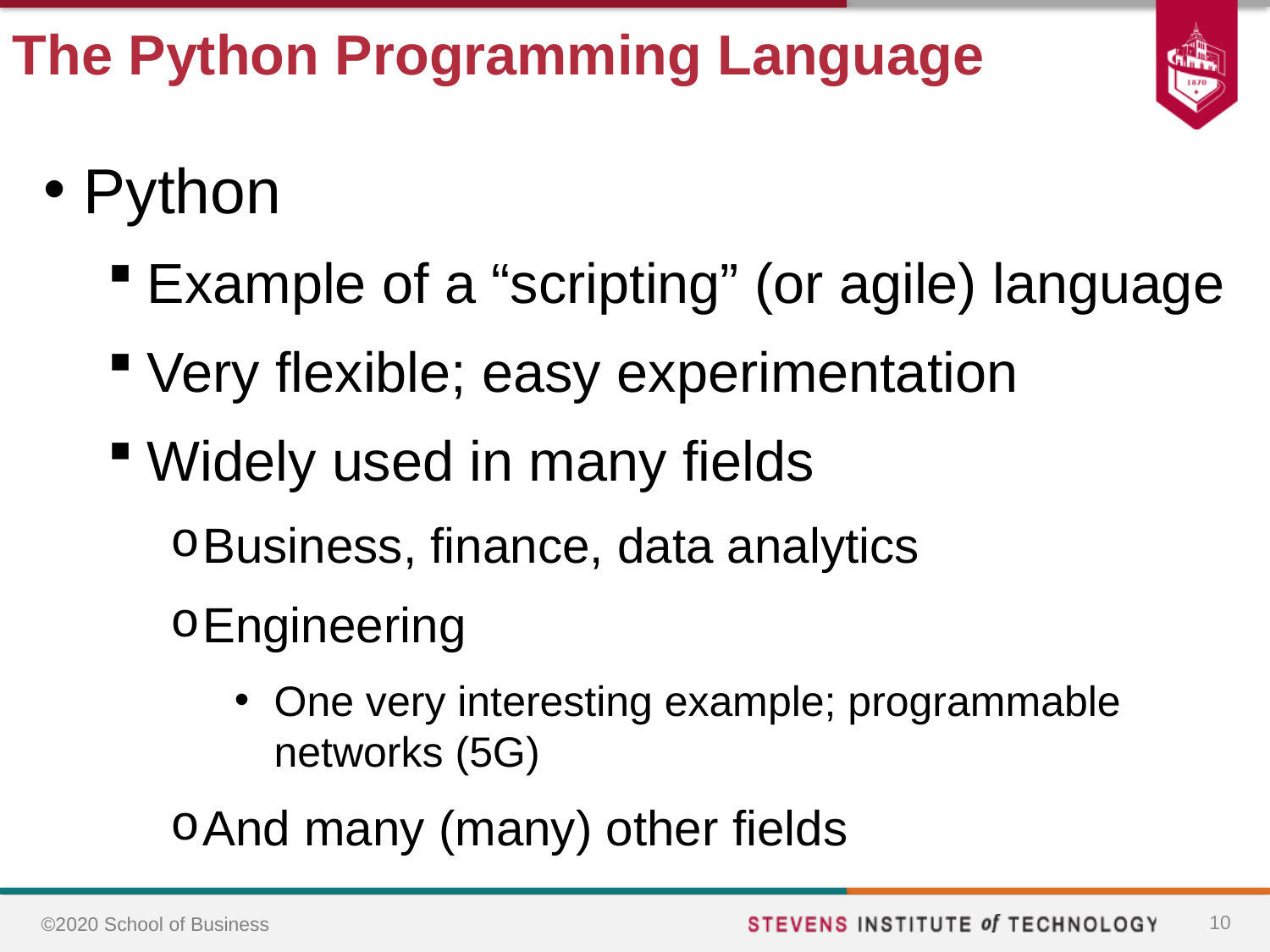

# The Python Programming Language
Python
Example of a “scripting” (or agile) language
Very flexible; easy experimentation
Widely used in many fields
Business, finance, data analytics
Engineering
One very interesting example; programmable networks (5G)
And many (many) other fields

10